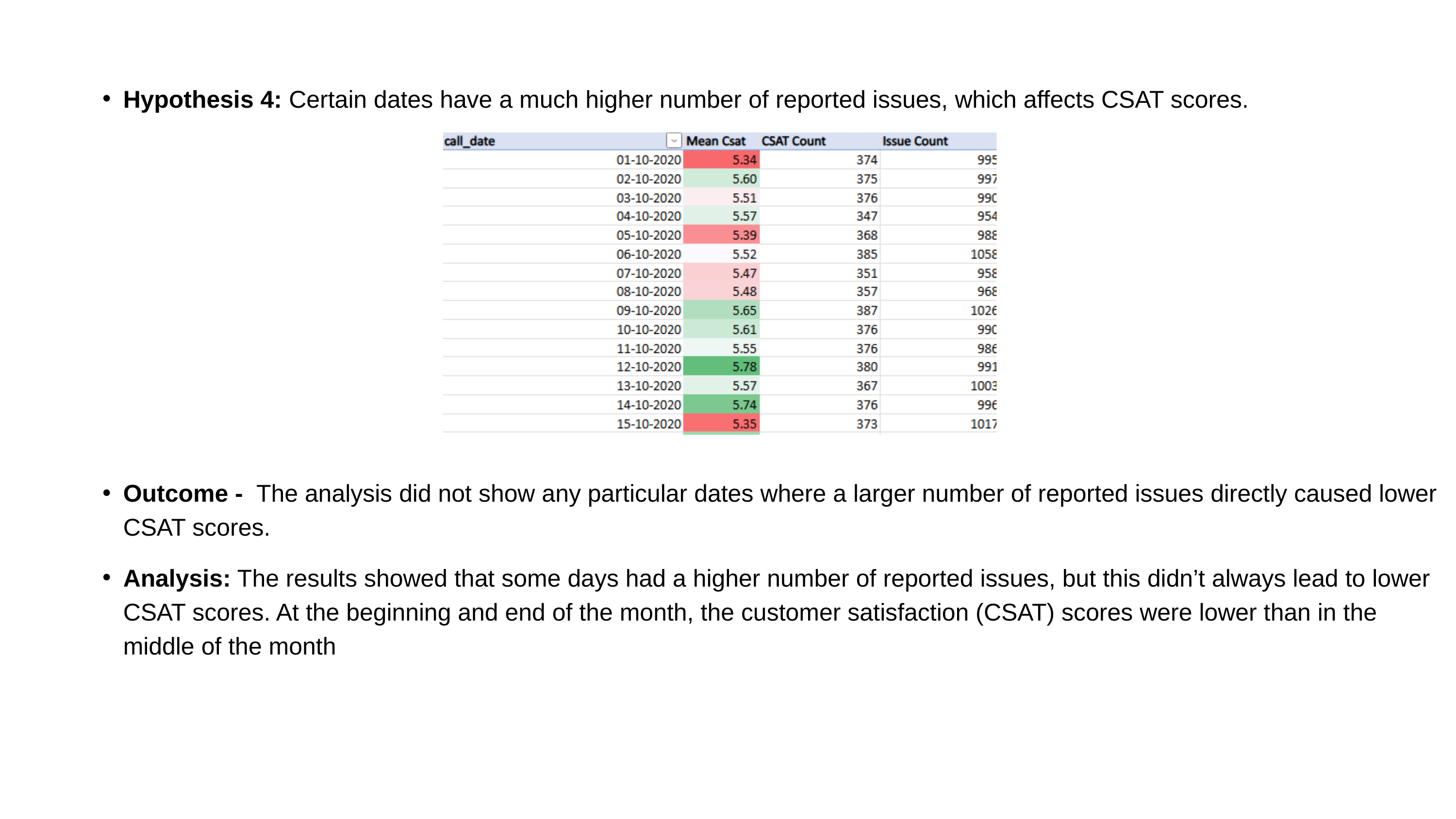

Hypothesis 4: Certain dates have a much higher number of reported issues, which affects CSAT scores.

Outcome -  The analysis did not show any particular dates where a larger number of reported issues directly caused lower CSAT scores.
Analysis: The results showed that some days had a higher number of reported issues, but this didn’t always lead to lower CSAT scores. At the beginning and end of the month, the customer satisfaction (CSAT) scores were lower than in the middle of the month